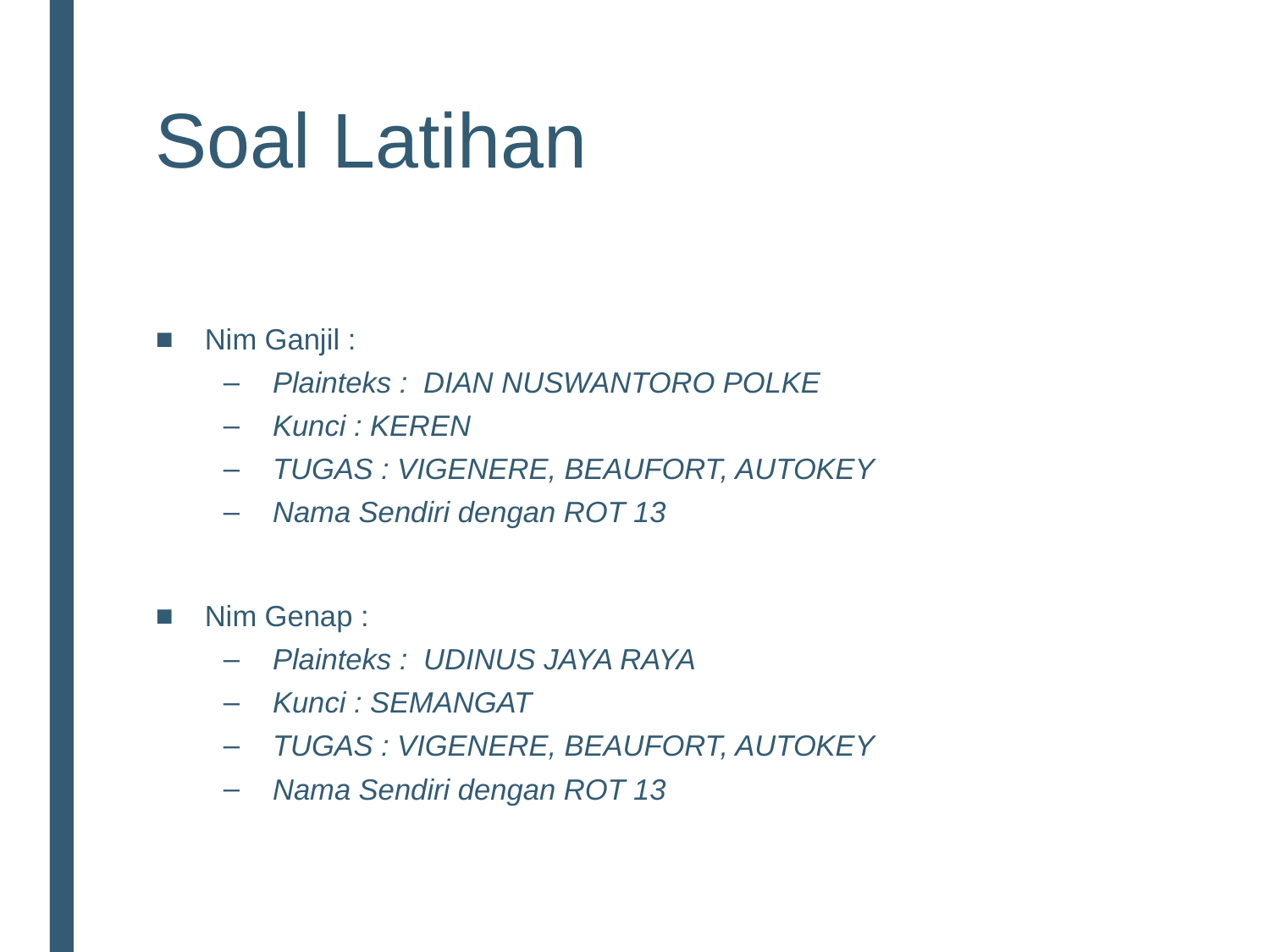

# Soal Latihan
Nim Ganjil :
Plainteks :  DIAN NUSWANTORO POLKE
Kunci : KEREN
TUGAS : VIGENERE, BEAUFORT, AUTOKEY
Nama Sendiri dengan ROT 13

Nim Genap :
Plainteks :  UDINUS JAYA RAYA
Kunci : SEMANGAT
TUGAS : VIGENERE, BEAUFORT, AUTOKEY
Nama Sendiri dengan ROT 13